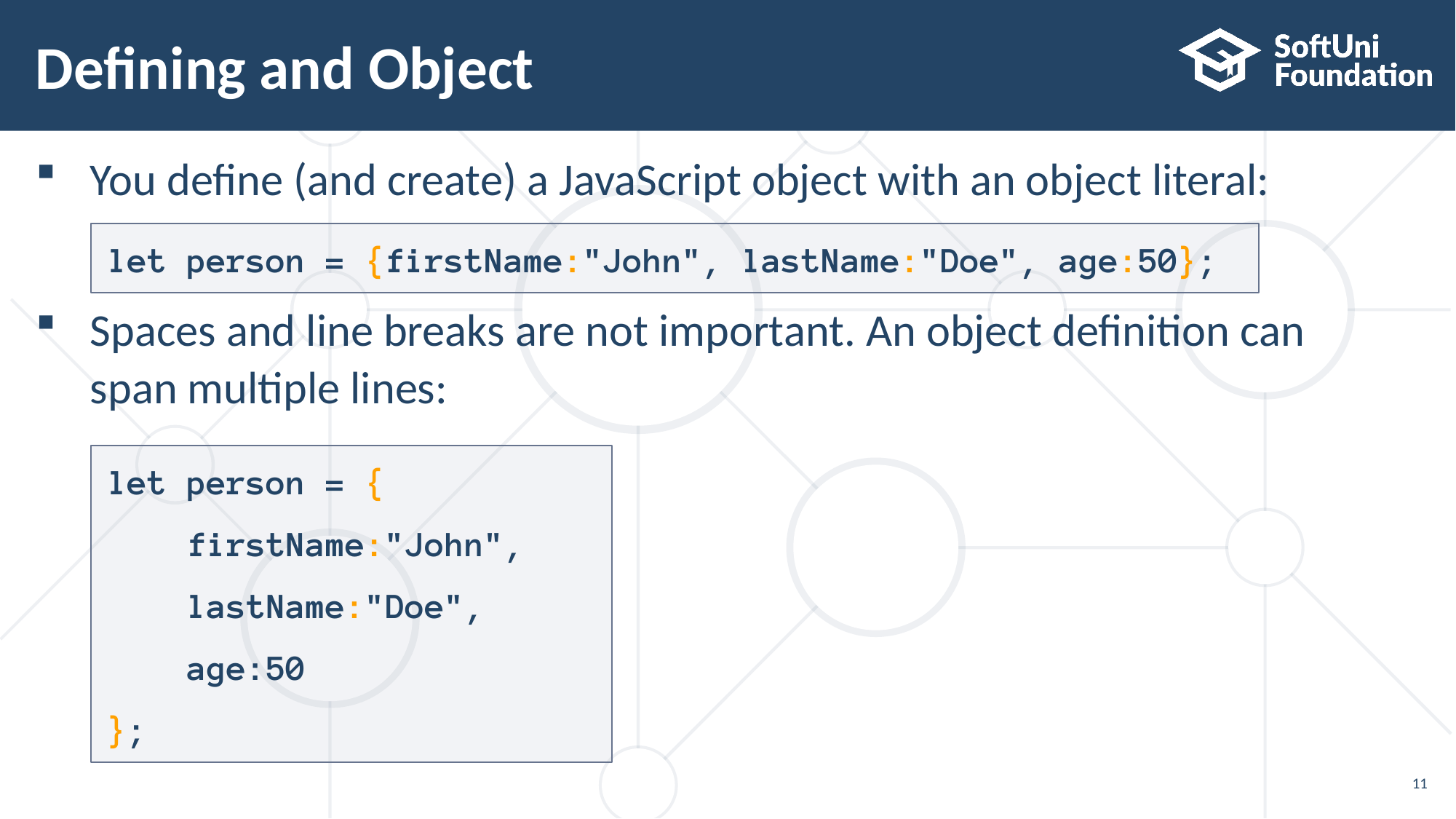

# Defining and Object
You define (and create) a JavaScript object with an object literal:

Spaces and line breaks are not important. An object definition can
span multiple lines:

let person = {firstName:"John", lastName:"Doe", age:50};
let person = {
    firstName:"John",
    lastName:"Doe",
    age:50
};
11